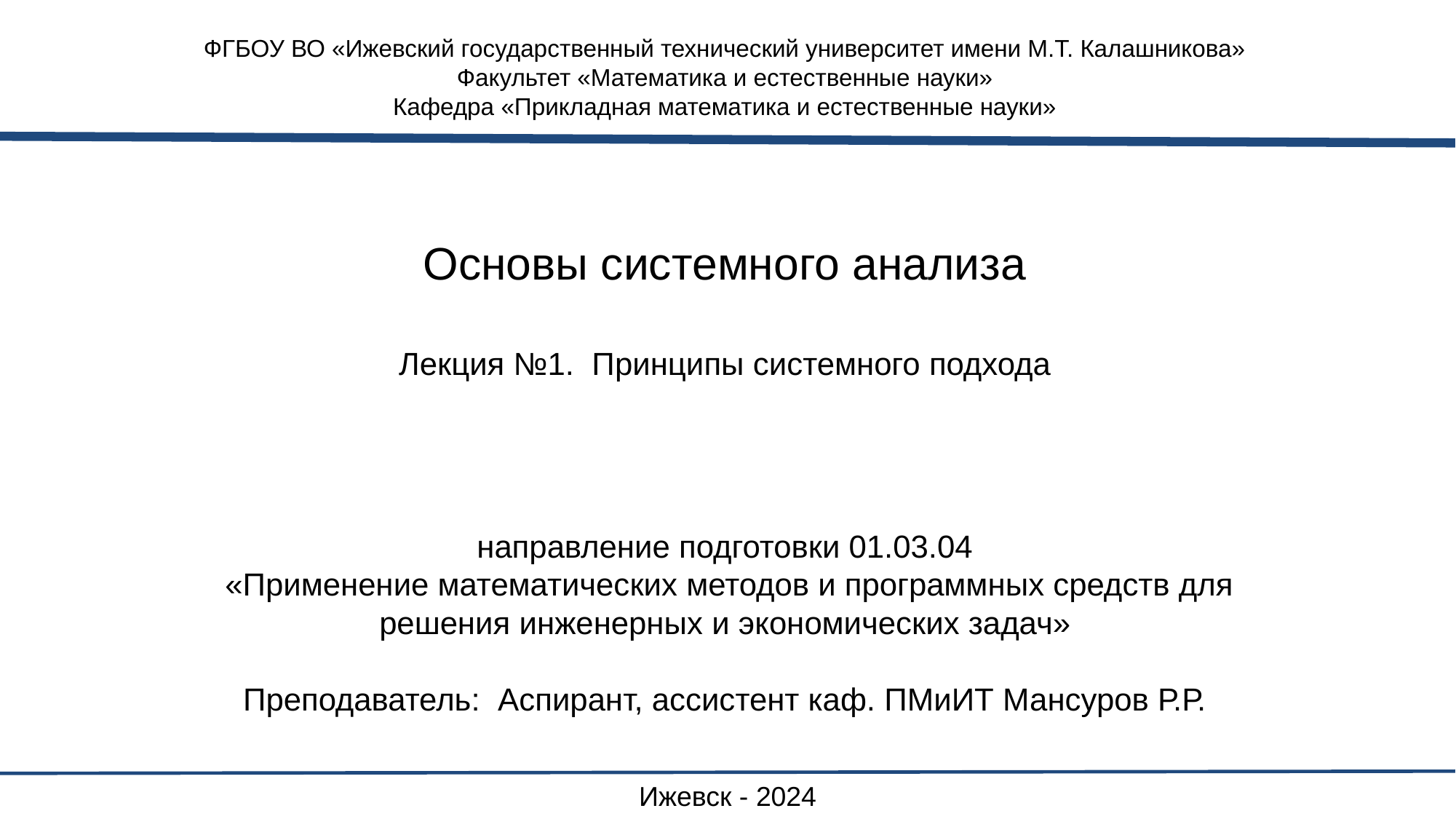

ФГБОУ ВО «Ижевский государственный технический университет имени М.Т. Калашникова»
Факультет «Математика и естественные науки»
Кафедра «Прикладная математика и естественные науки»
# Основы системного анализа Лекция №1.  Принципы системного подхода
направление подготовки 01.03.04
 «Применение математических методов и программных средств для решения инженерных и экономических задач»

Преподаватель:  Аспирант, ассистент каф. ПМиИТ Мансуров Р.Р.
Ижевск - 2024